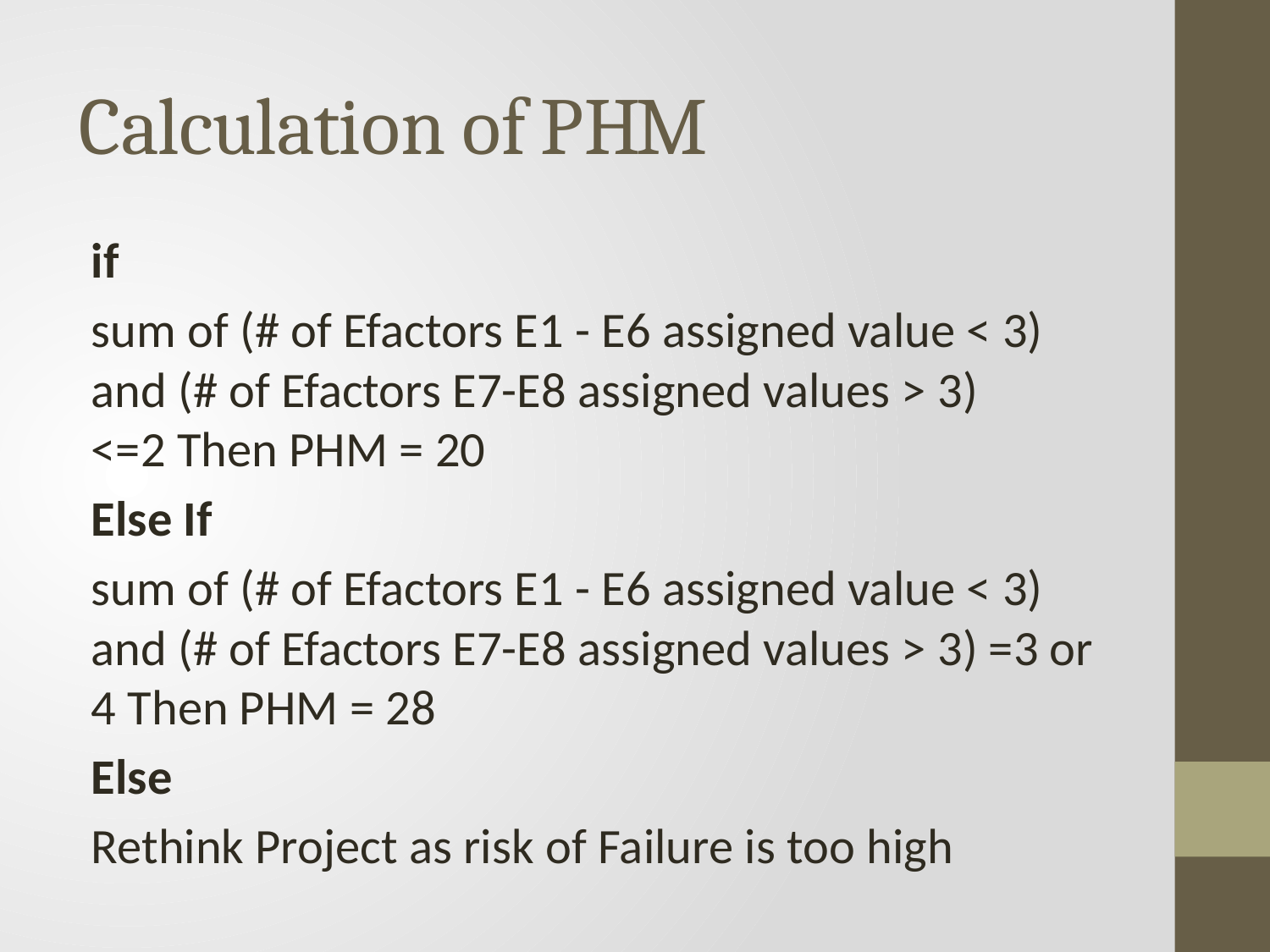

# Calculation of PHM
if
sum of (# of Efactors E1 - E6 assigned value < 3) and (# of Efactors E7-E8 assigned values > 3) 	<=2 Then PHM = 20
Else If
sum of (# of Efactors E1 - E6 assigned value < 3) and (# of Efactors E7-E8 assigned values > 3) =3 or 4 Then PHM = 28
Else
Rethink Project as risk of Failure is too high